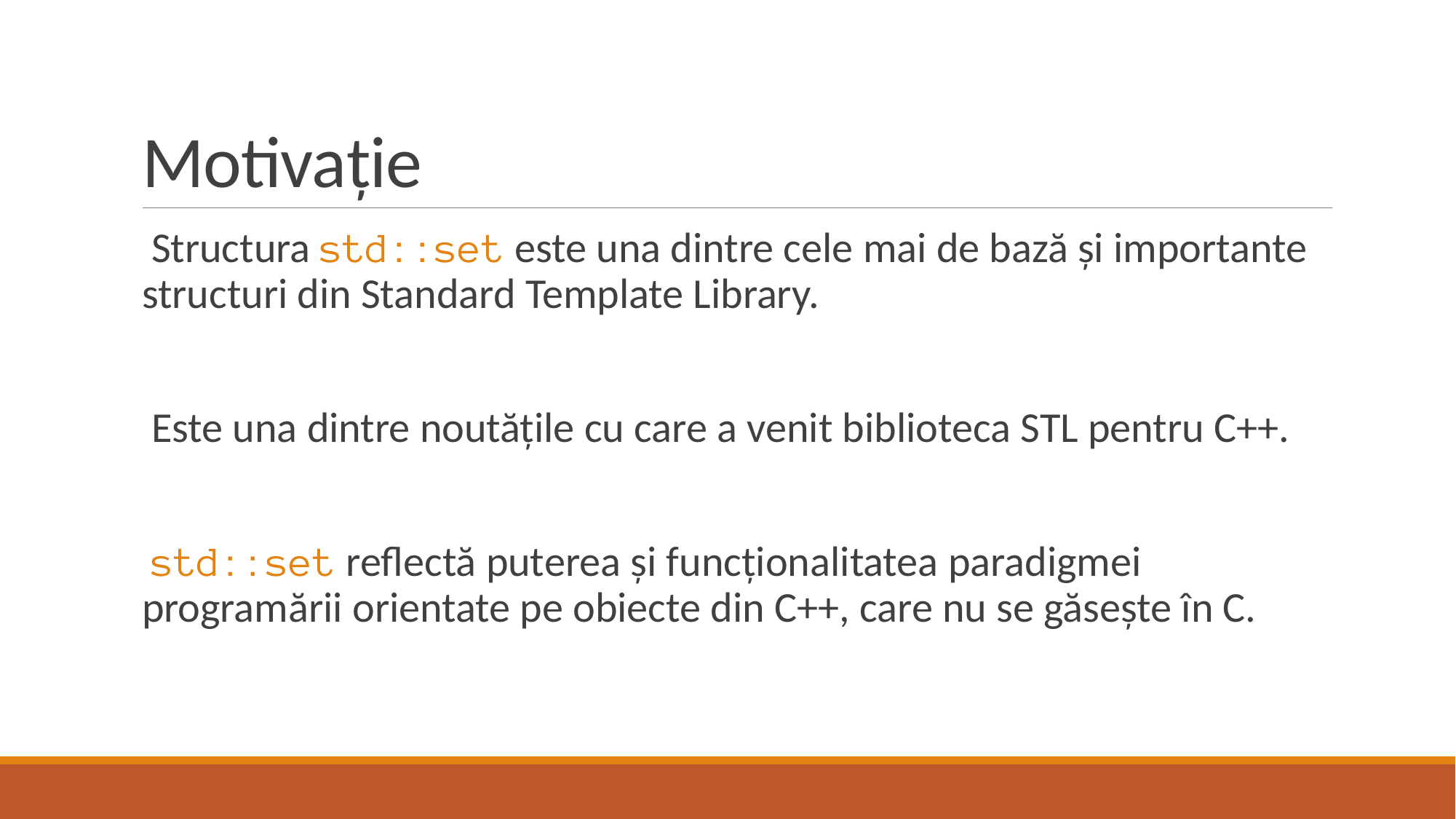

# Motivație
 Structura std::set este una dintre cele mai de bază și importante structuri din Standard Template Library.

 Este una dintre noutățile cu care a venit biblioteca STL pentru C++.

 std::set reflectă puterea și funcționalitatea paradigmei programării orientate pe obiecte din C++, care nu se găsește în C.